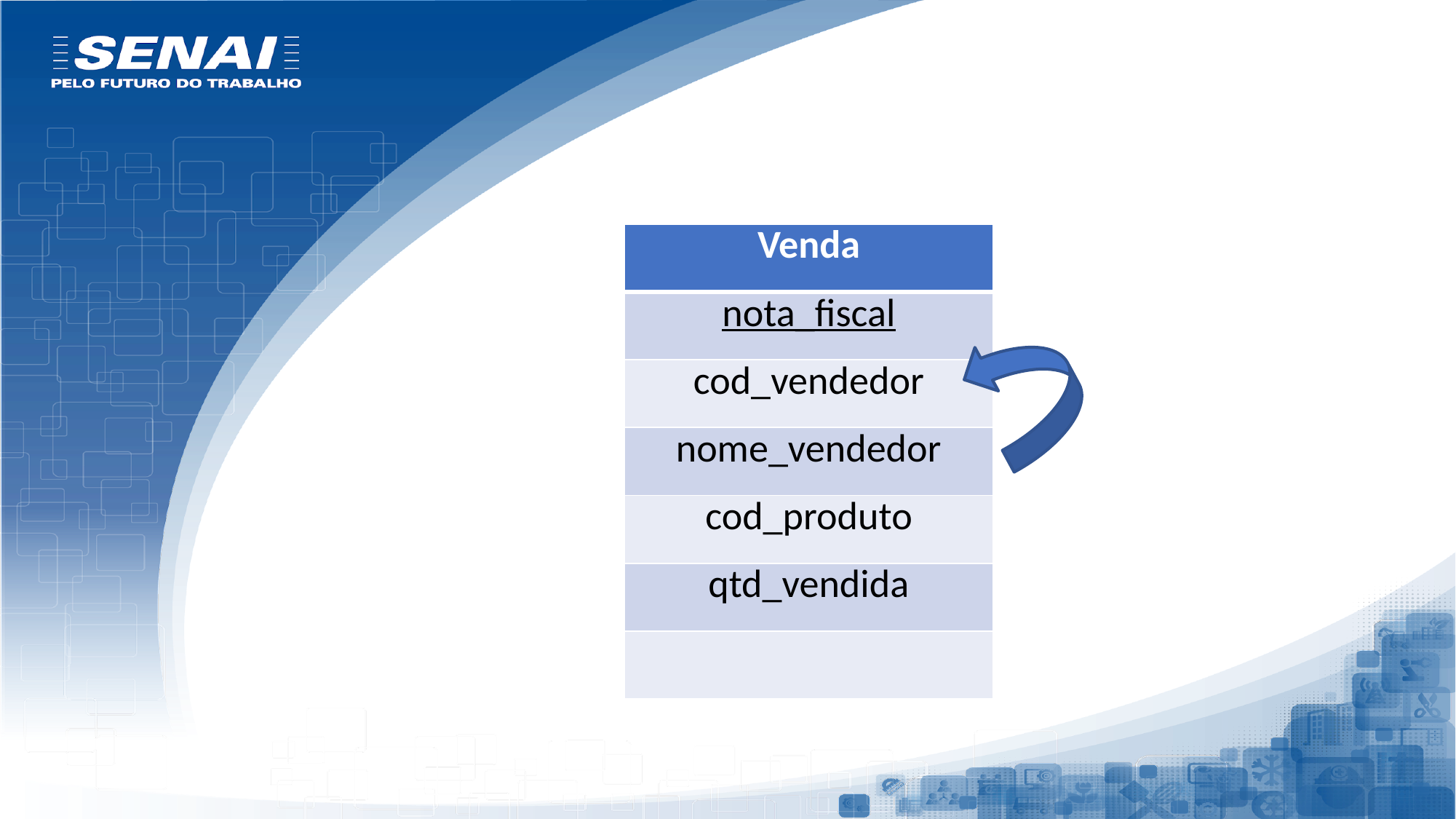

| Venda |
| --- |
| nota\_fiscal |
| cod\_vendedor |
| nome\_vendedor |
| cod\_produto |
| qtd\_vendida |
|  |